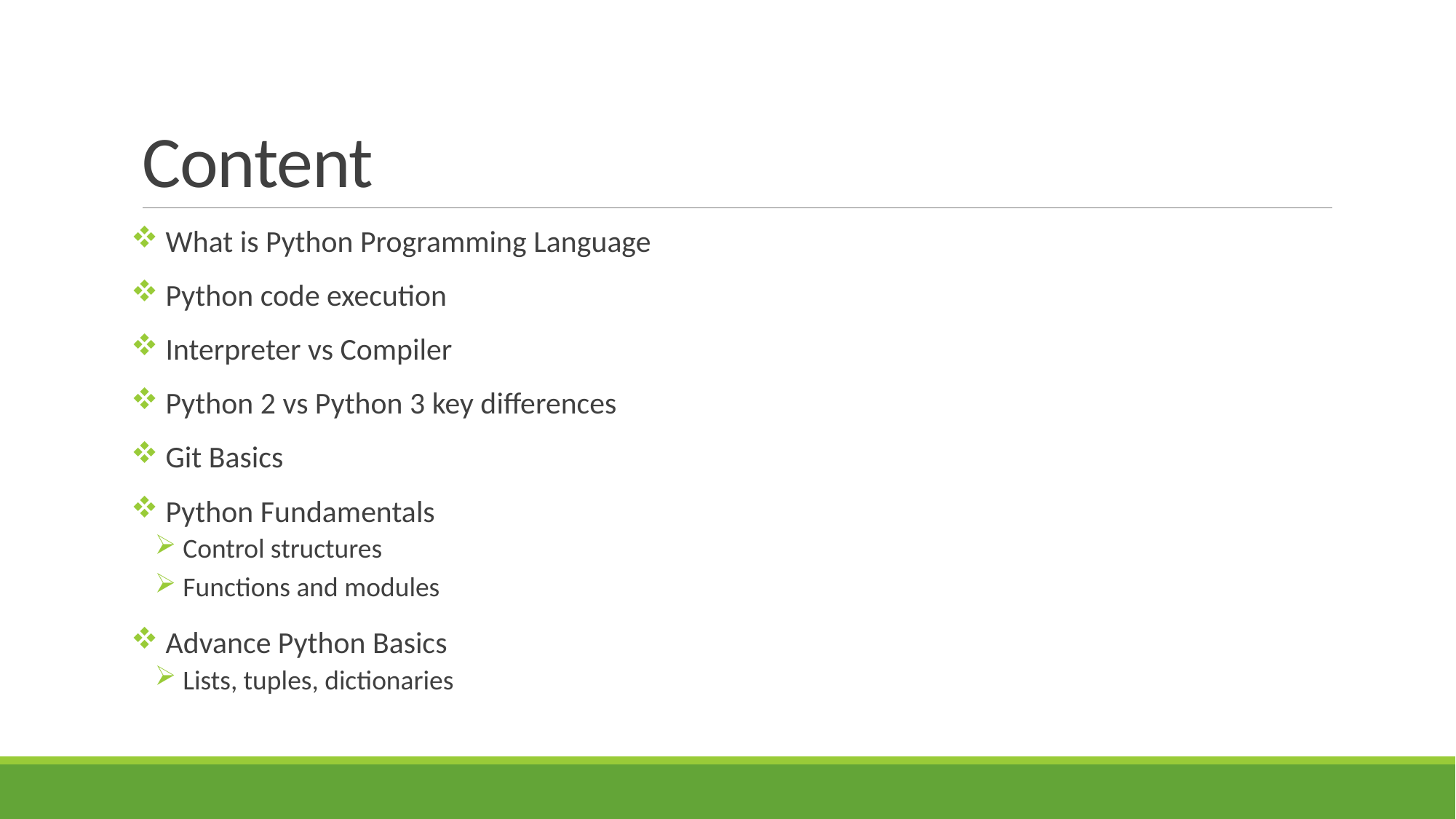

# Content
 What is Python Programming Language
 Python code execution
 Interpreter vs Compiler
 Python 2 vs Python 3 key differences
 Git Basics
 Python Fundamentals
 Control structures
 Functions and modules
 Advance Python Basics
 Lists, tuples, dictionaries